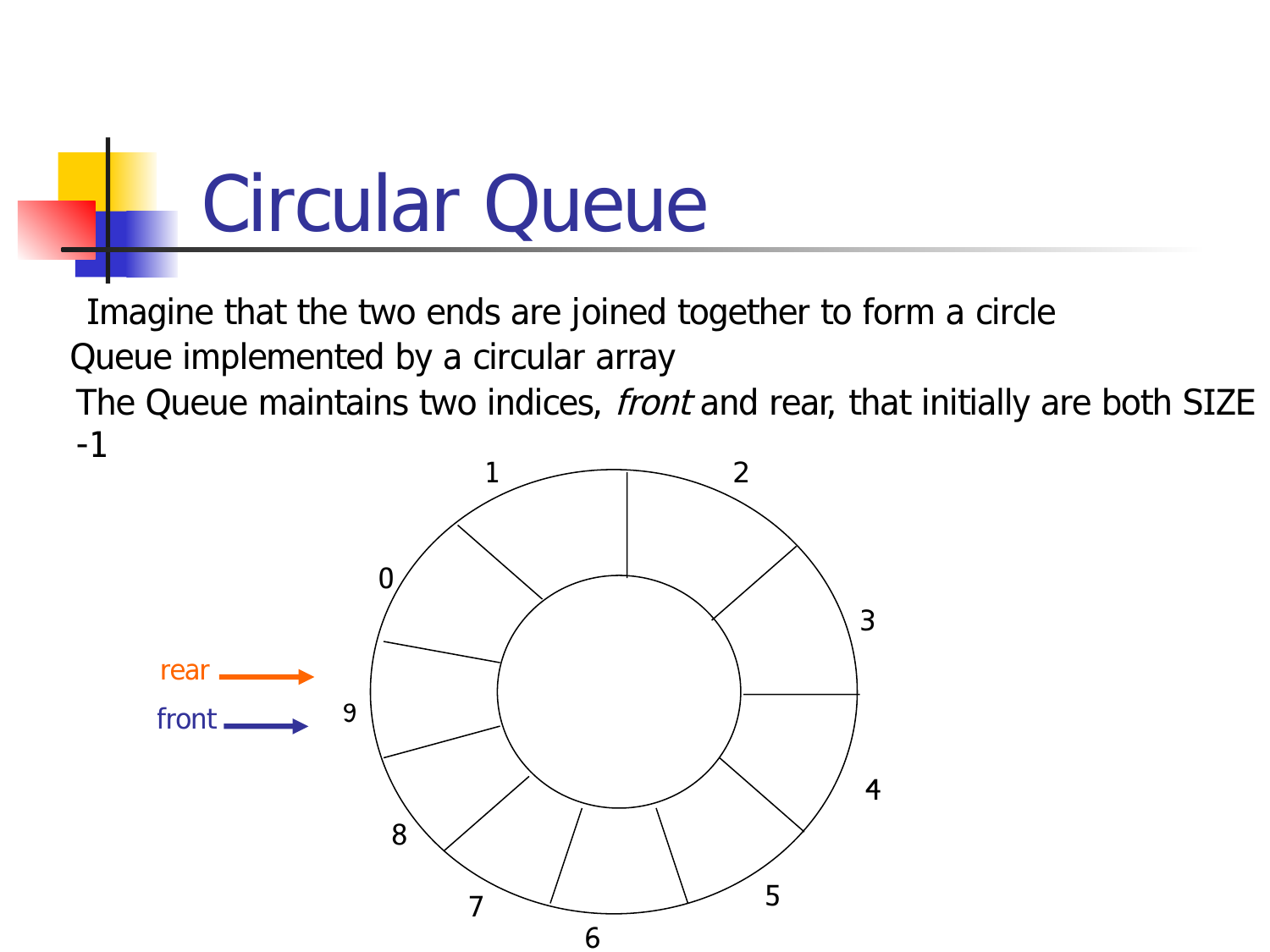

Circular Queue
Imagine that the two ends are joined together to form a circle
Queue implemented by a circular array
The Queue maintains two indices, front and rear, that initially are both SIZE -1
1
2

0

3

9

4

8
5
7
6
rear

front